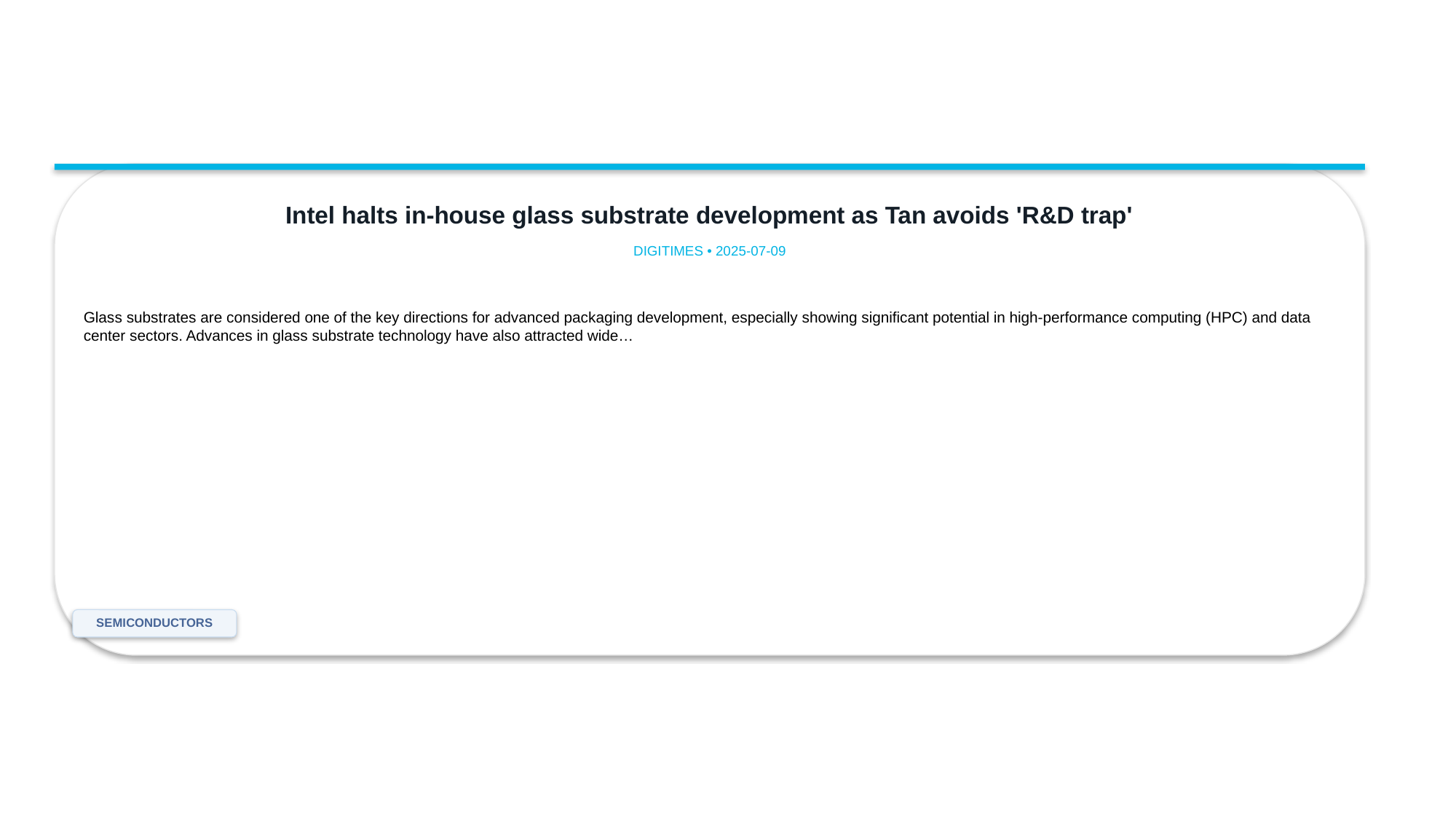

Intel halts in-house glass substrate development as Tan avoids 'R&D trap'
DIGITIMES • 2025-07-09

Glass substrates are considered one of the key directions for advanced packaging development, especially showing significant potential in high-performance computing (HPC) and data center sectors. Advances in glass substrate technology have also attracted wide…

SEMICONDUCTORS